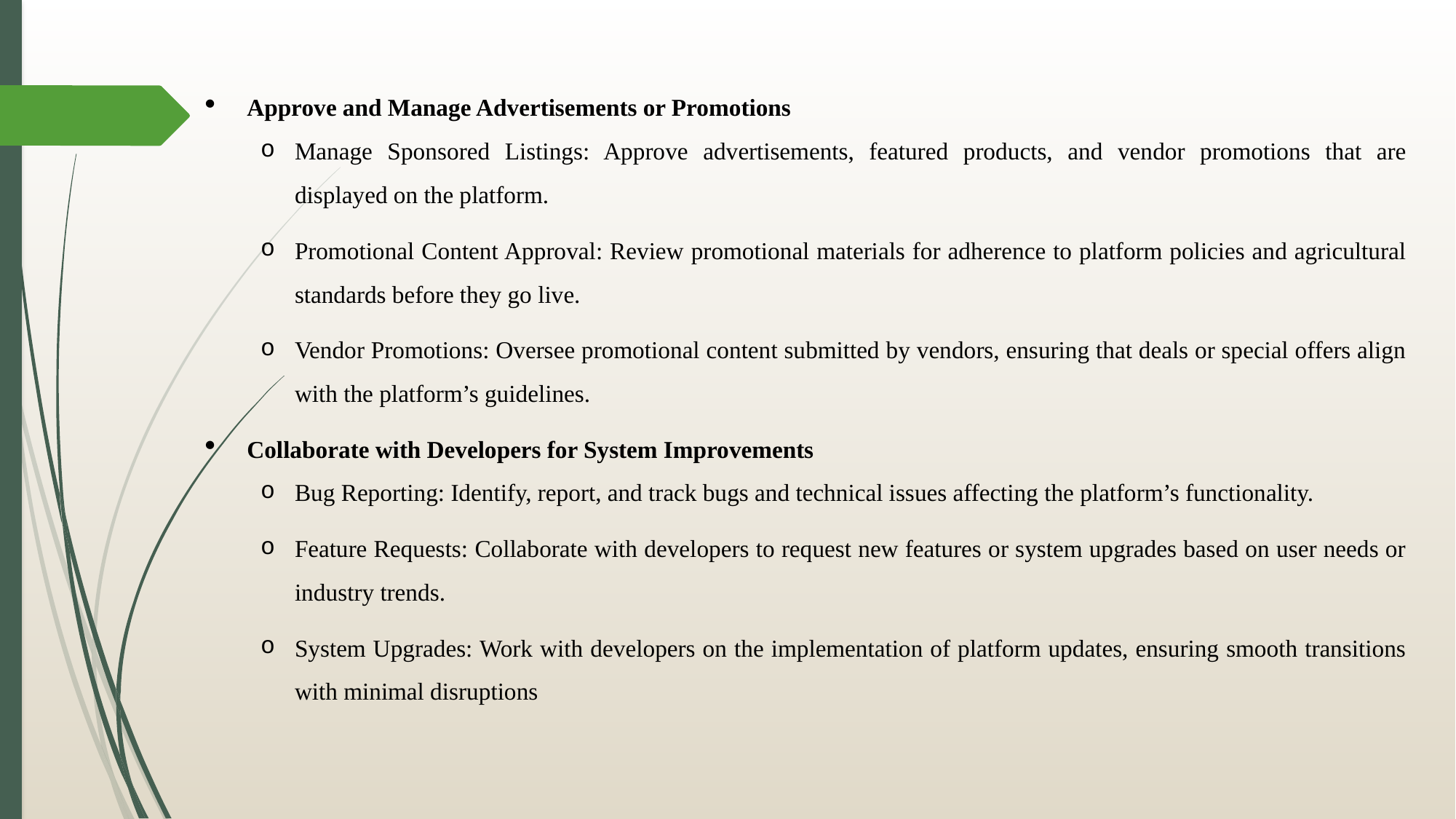

Approve and Manage Advertisements or Promotions
Manage Sponsored Listings: Approve advertisements, featured products, and vendor promotions that are displayed on the platform.
Promotional Content Approval: Review promotional materials for adherence to platform policies and agricultural standards before they go live.
Vendor Promotions: Oversee promotional content submitted by vendors, ensuring that deals or special offers align with the platform’s guidelines.
Collaborate with Developers for System Improvements
Bug Reporting: Identify, report, and track bugs and technical issues affecting the platform’s functionality.
Feature Requests: Collaborate with developers to request new features or system upgrades based on user needs or industry trends.
System Upgrades: Work with developers on the implementation of platform updates, ensuring smooth transitions with minimal disruptions